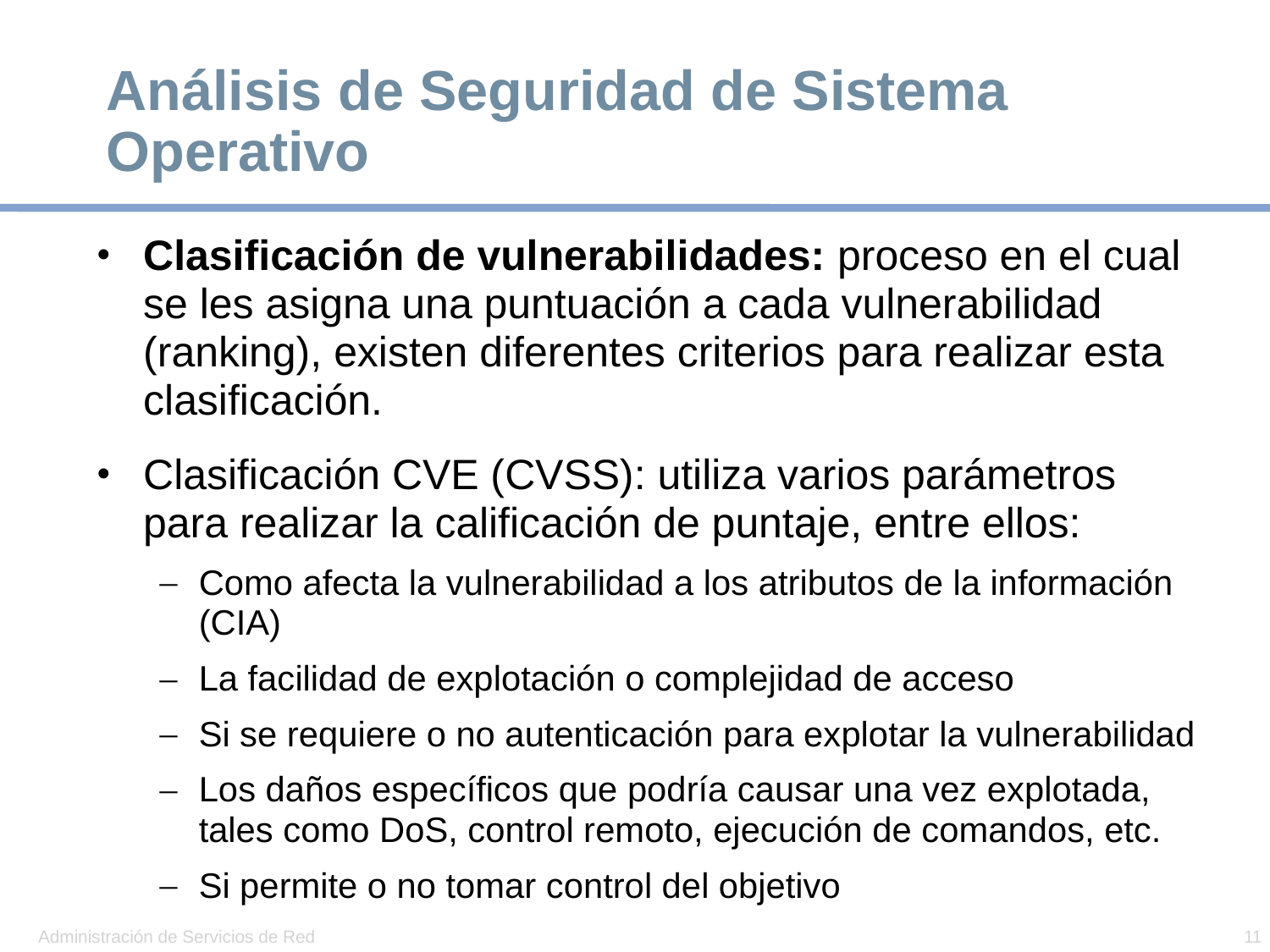

# Análisis de Seguridad de Sistema Operativo
Clasificación de vulnerabilidades: proceso en el cual se les asigna una puntuación a cada vulnerabilidad (ranking), existen diferentes criterios para realizar esta clasificación.
Clasificación CVE (CVSS): utiliza varios parámetros para realizar la calificación de puntaje, entre ellos:
Como afecta la vulnerabilidad a los atributos de la información (CIA)
La facilidad de explotación o complejidad de acceso
Si se requiere o no autenticación para explotar la vulnerabilidad
Los daños específicos que podría causar una vez explotada, tales como DoS, control remoto, ejecución de comandos, etc.
Si permite o no tomar control del objetivo